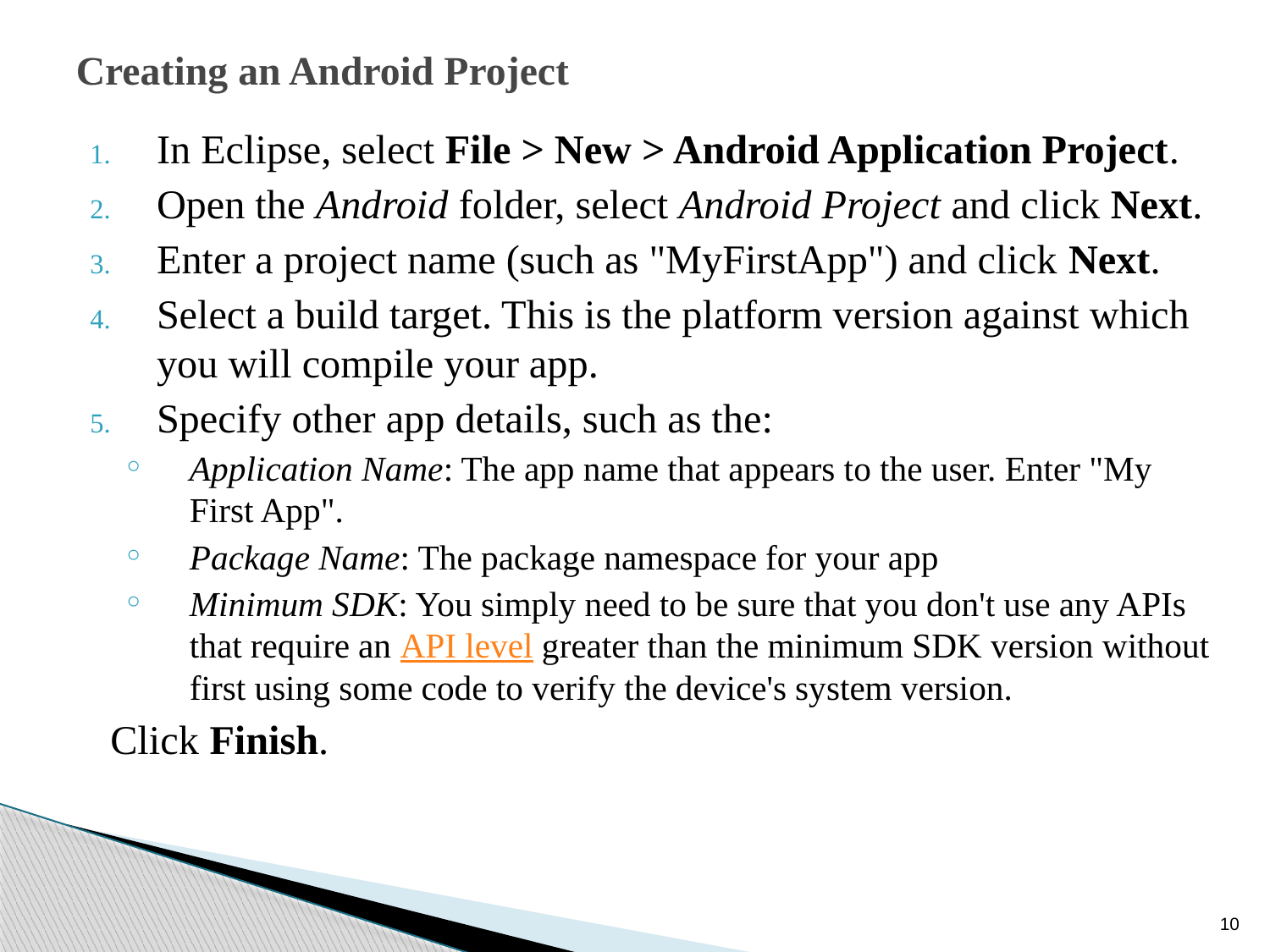

# Creating an Android Project
In Eclipse, select File > New > Android Application Project.
Open the Android folder, select Android Project and click Next.
Enter a project name (such as "MyFirstApp") and click Next.
Select a build target. This is the platform version against which you will compile your app.
Specify other app details, such as the:
Application Name: The app name that appears to the user. Enter "My First App".
Package Name: The package namespace for your app
Minimum SDK: You simply need to be sure that you don't use any APIs that require an API level greater than the minimum SDK version without first using some code to verify the device's system version.
  Click Finish.

10